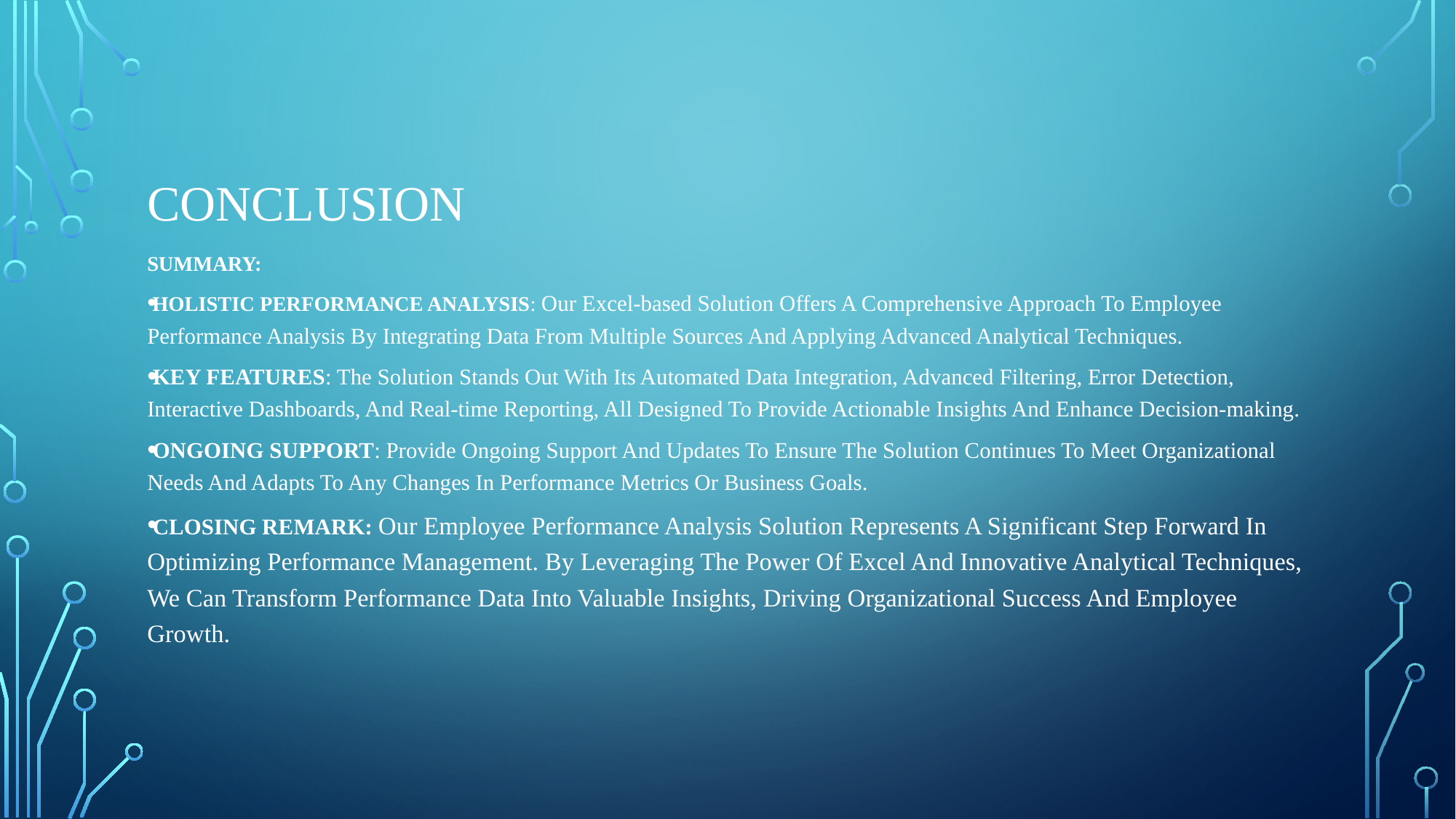

# Conclusion
Summary:
Holistic Performance Analysis: Our Excel-based Solution Offers A Comprehensive Approach To Employee Performance Analysis By Integrating Data From Multiple Sources And Applying Advanced Analytical Techniques.
Key Features: The Solution Stands Out With Its Automated Data Integration, Advanced Filtering, Error Detection, Interactive Dashboards, And Real-time Reporting, All Designed To Provide Actionable Insights And Enhance Decision-making.
Ongoing Support: Provide Ongoing Support And Updates To Ensure The Solution Continues To Meet Organizational Needs And Adapts To Any Changes In Performance Metrics Or Business Goals.
Closing Remark: Our Employee Performance Analysis Solution Represents A Significant Step Forward In Optimizing Performance Management. By Leveraging The Power Of Excel And Innovative Analytical Techniques, We Can Transform Performance Data Into Valuable Insights, Driving Organizational Success And Employee Growth.